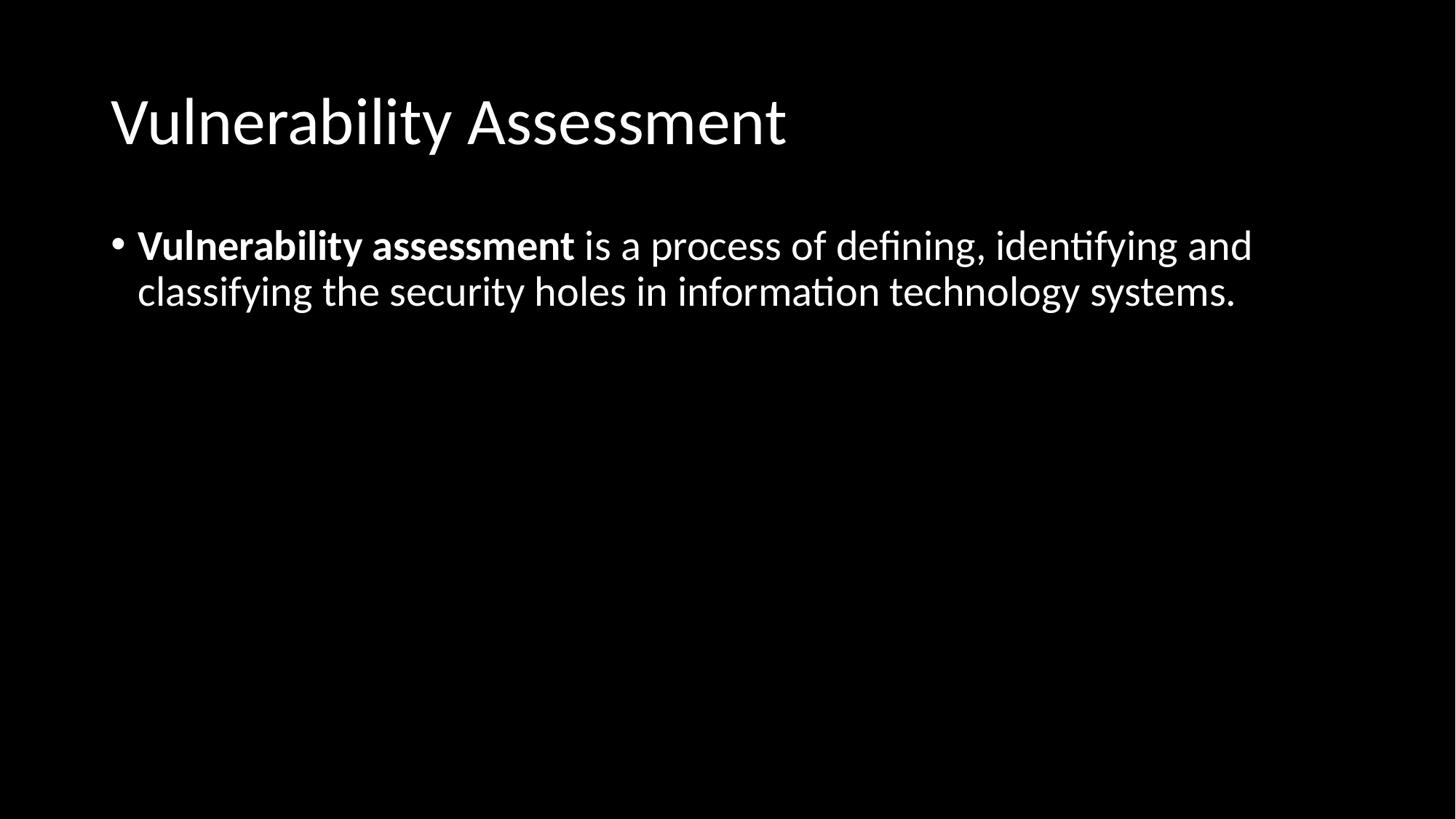

# Vulnerability Assessment
Vulnerability assessment is a process of defining, identifying and classifying the security holes in information technology systems.